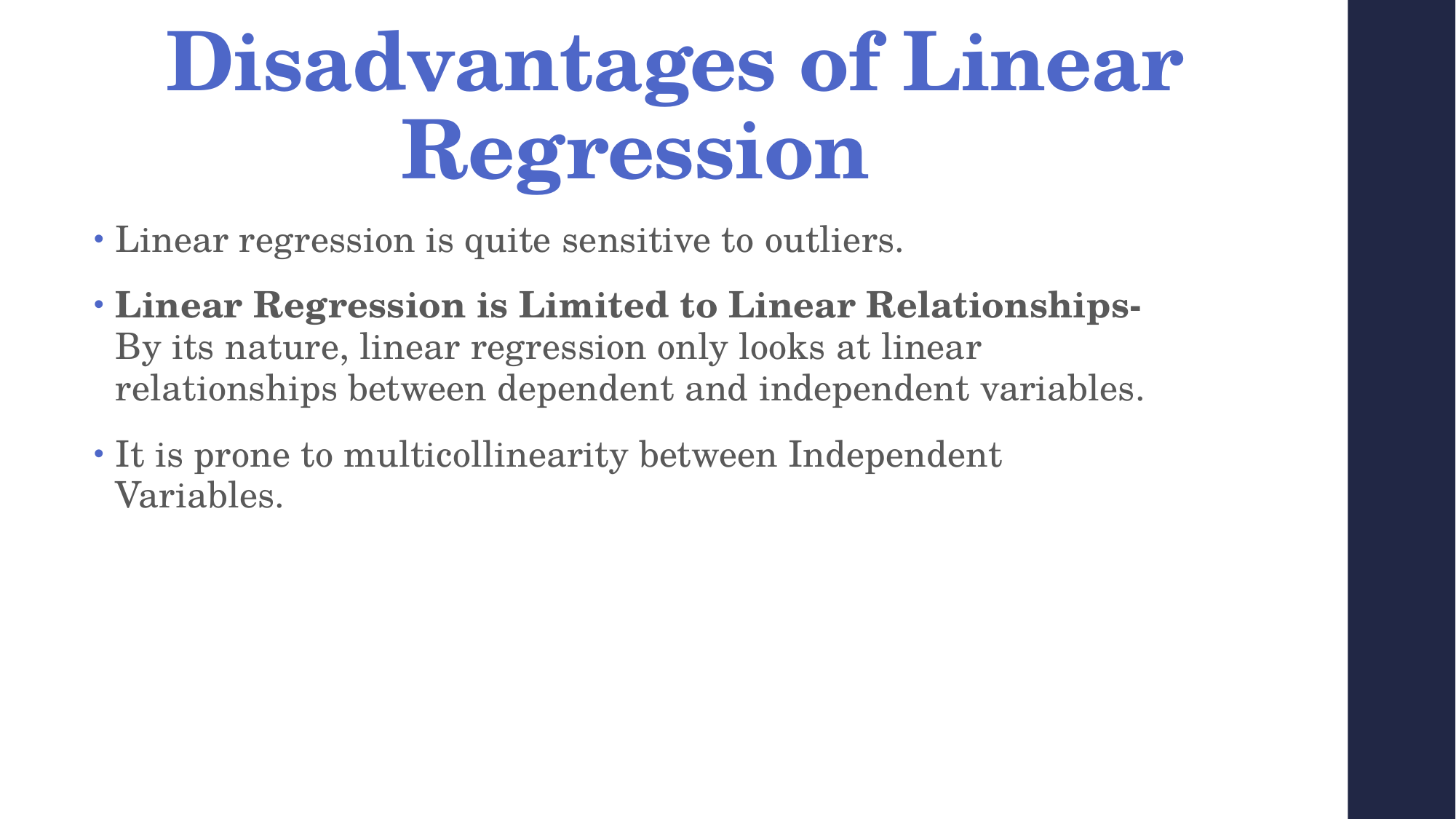

# Disadvantages of Linear Regression
Linear regression is quite sensitive to outliers.
Linear Regression is Limited to Linear Relationships-By its nature, linear regression only looks at linear relationships between dependent and independent variables.
It is prone to multicollinearity between Independent Variables.